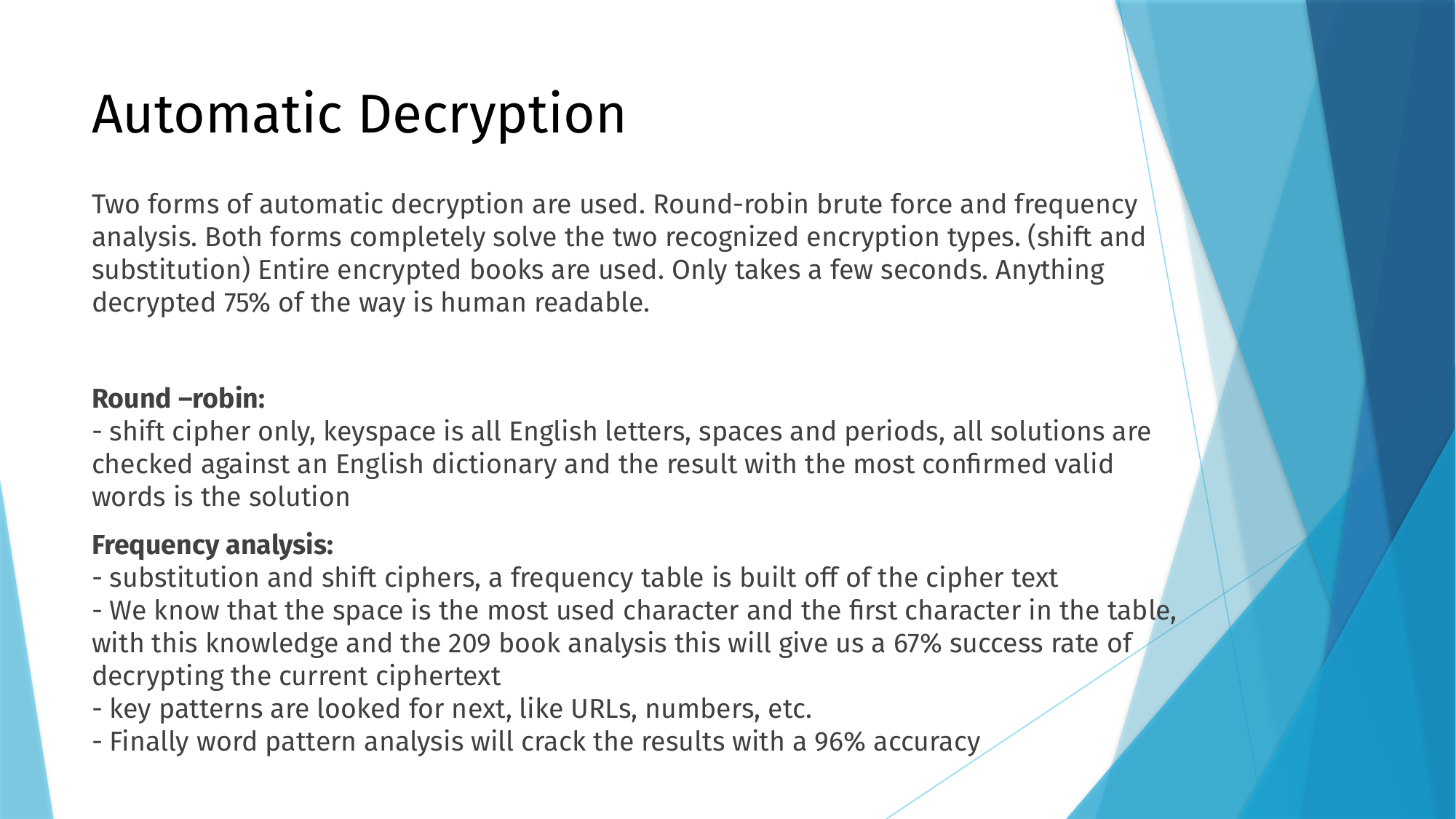

# Automatic Decryption
Two forms of automatic decryption are used. Round-robin brute force and frequency analysis. Both forms completely solve the two recognized encryption types. (shift and substitution) Entire encrypted books are used. Only takes a few seconds. Anything decrypted 75% of the way is human readable.

Round –robin:
- shift cipher only, keyspace is all English letters, spaces and periods, all solutions are checked against an English dictionary and the result with the most confirmed valid words is the solution
Frequency analysis:
- substitution and shift ciphers, a frequency table is built off of the cipher text
- We know that the space is the most used character and the first character in the table, with this knowledge and the 209 book analysis this will give us a 67% success rate of decrypting the current ciphertext
- key patterns are looked for next, like URLs, numbers, etc.
- Finally word pattern analysis will crack the results with a 96% accuracy